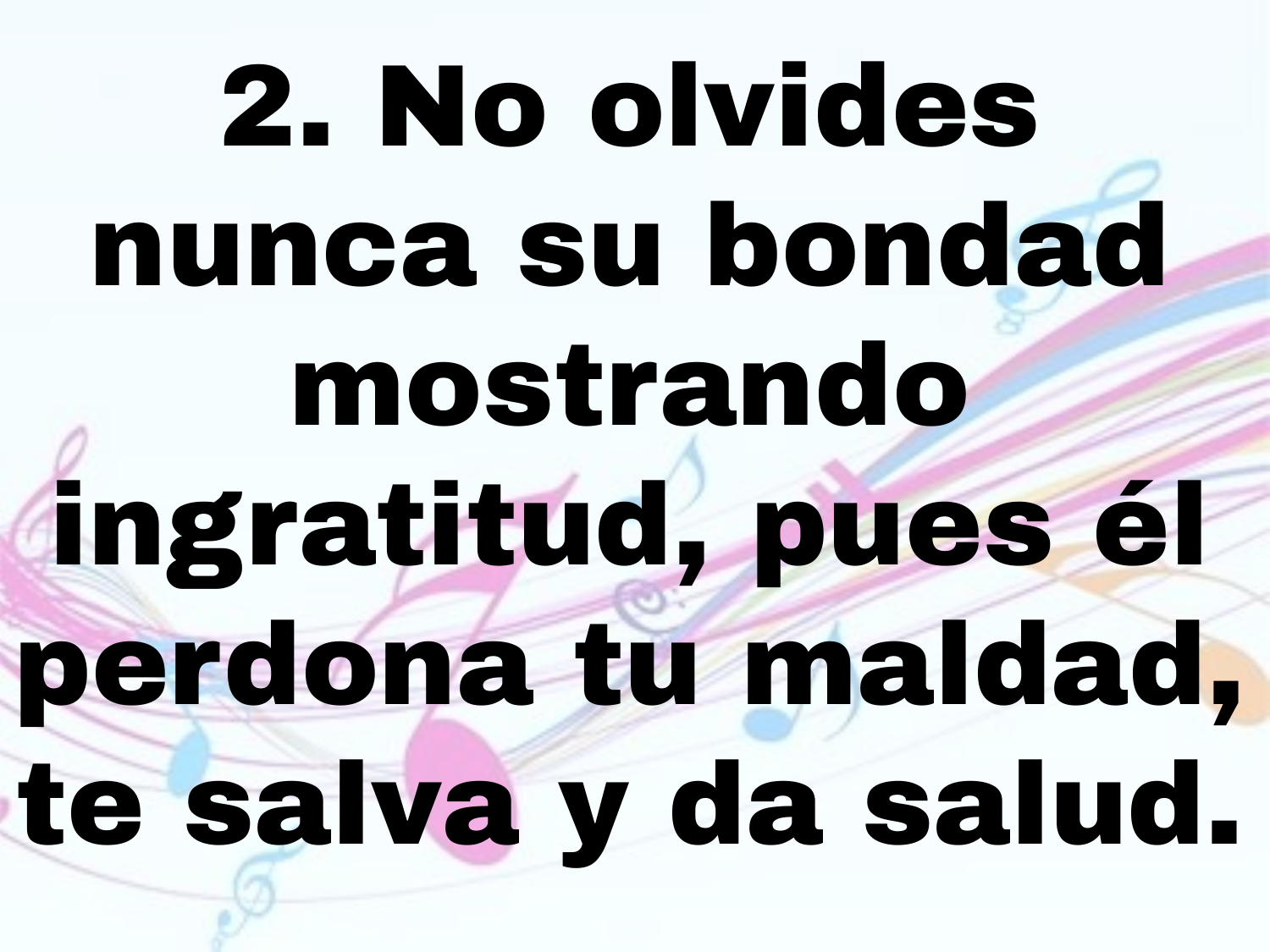

2. No olvides nunca su bondad mostrando ingratitud, pues él perdona tu maldad, te salva y da salud.